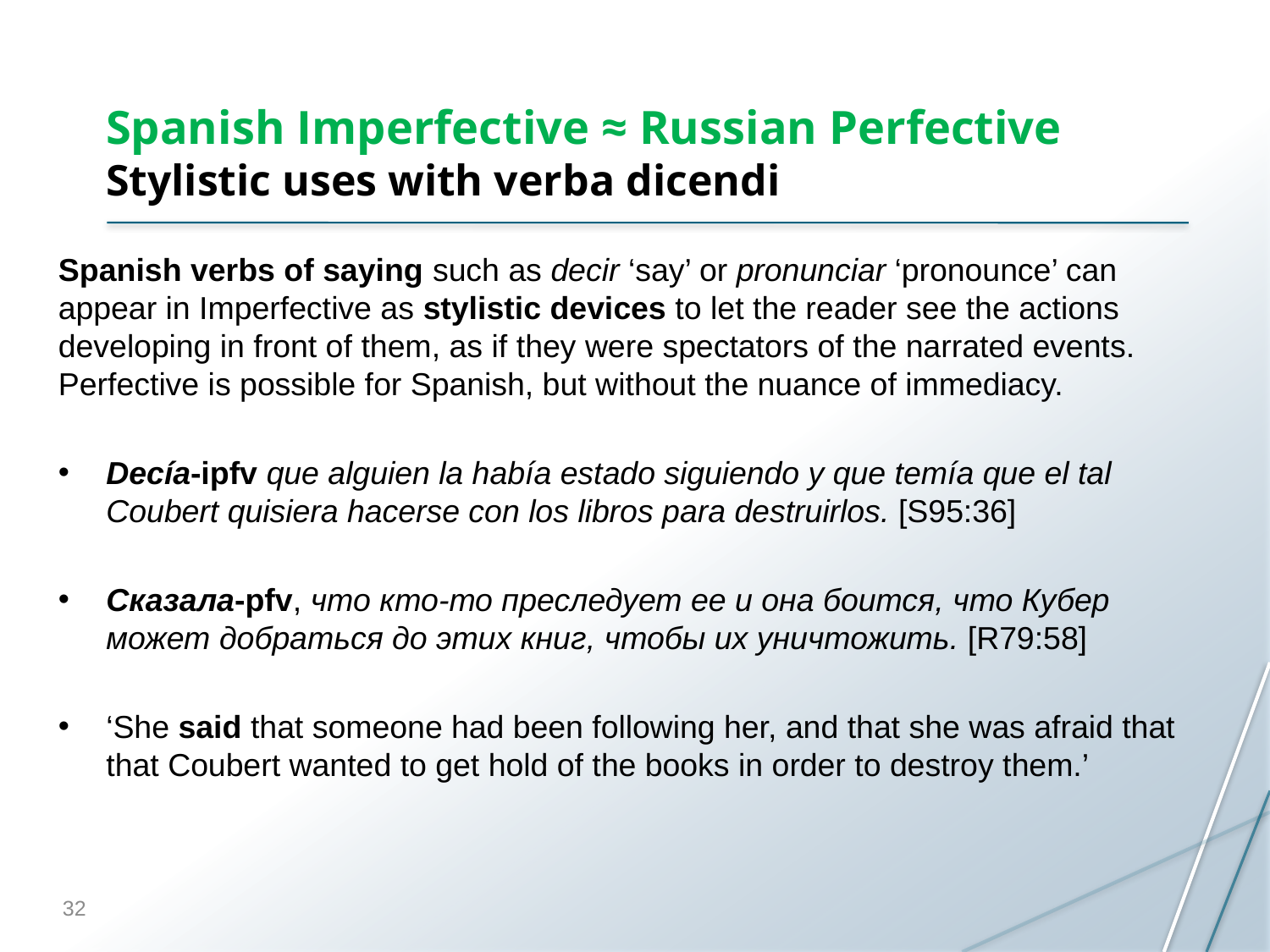

# Spanish Imperfective ≈ Russian Perfective Stylistic uses with verba dicendi
Spanish verbs of saying such as decir ‘say’ or pronunciar ‘pronounce’ can appear in Imperfective as stylistic devices to let the reader see the actions developing in front of them, as if they were spectators of the narrated events. Perfective is possible for Spanish, but without the nuance of immediacy.

Decía-ipfv que alguien la había estado siguiendo y que temía que el tal Coubert quisiera hacerse con los libros para destruirlos. [S95:36]

Сказала-pfv, что кто-то преследует ее и она боится, что Кубер может добраться до этих книг, чтобы их уничтожить. [R79:58]

‘She said that someone had been following her, and that she was afraid that that Coubert wanted to get hold of the books in order to destroy them.’
32